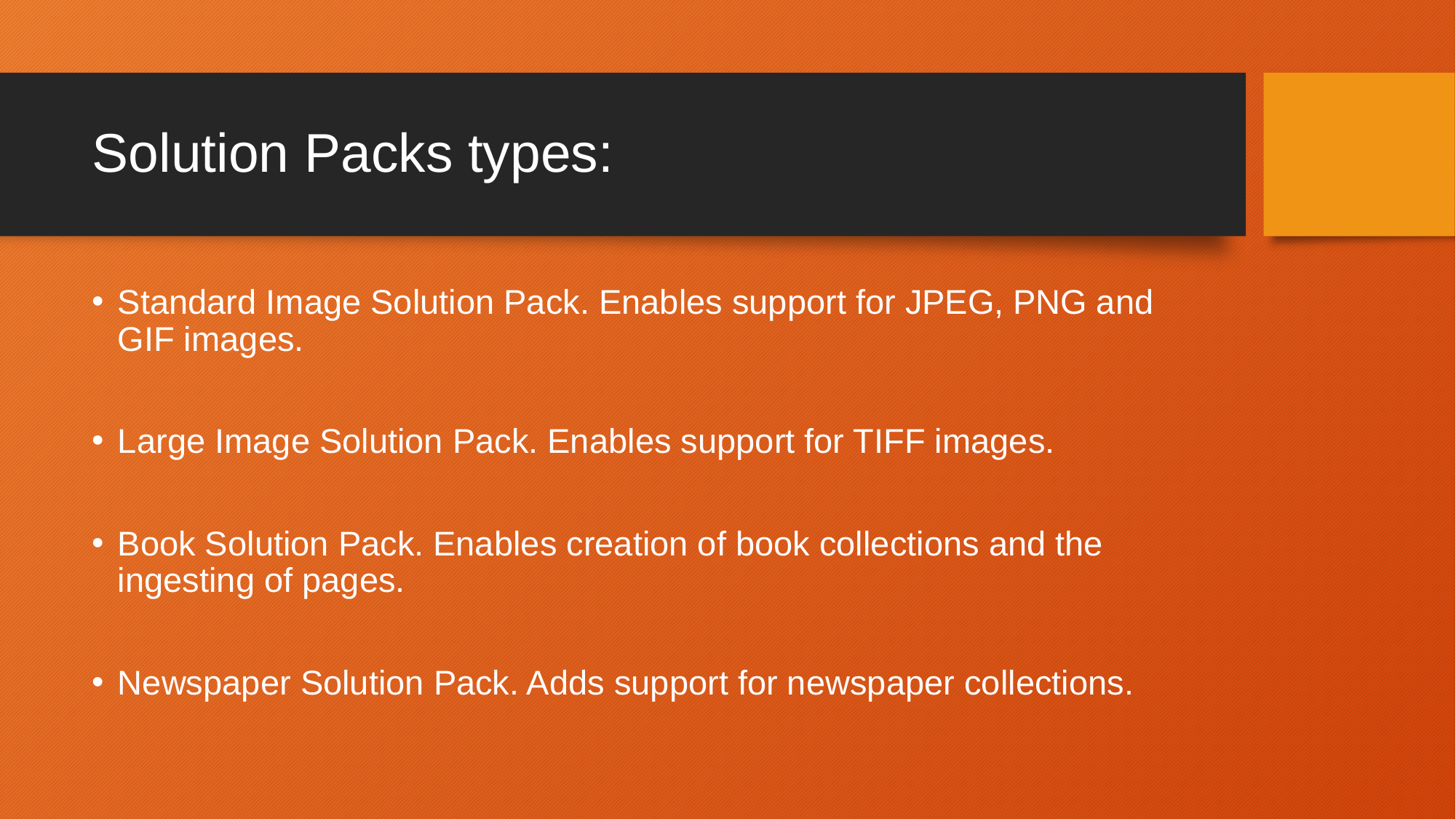

# Solution Packs types:
Standard Image Solution Pack. Enables support for JPEG, PNG and GIF images.

Large Image Solution Pack. Enables support for TIFF images.

Book Solution Pack. Enables creation of book collections and the ingesting of pages.

Newspaper Solution Pack. Adds support for newspaper collections.